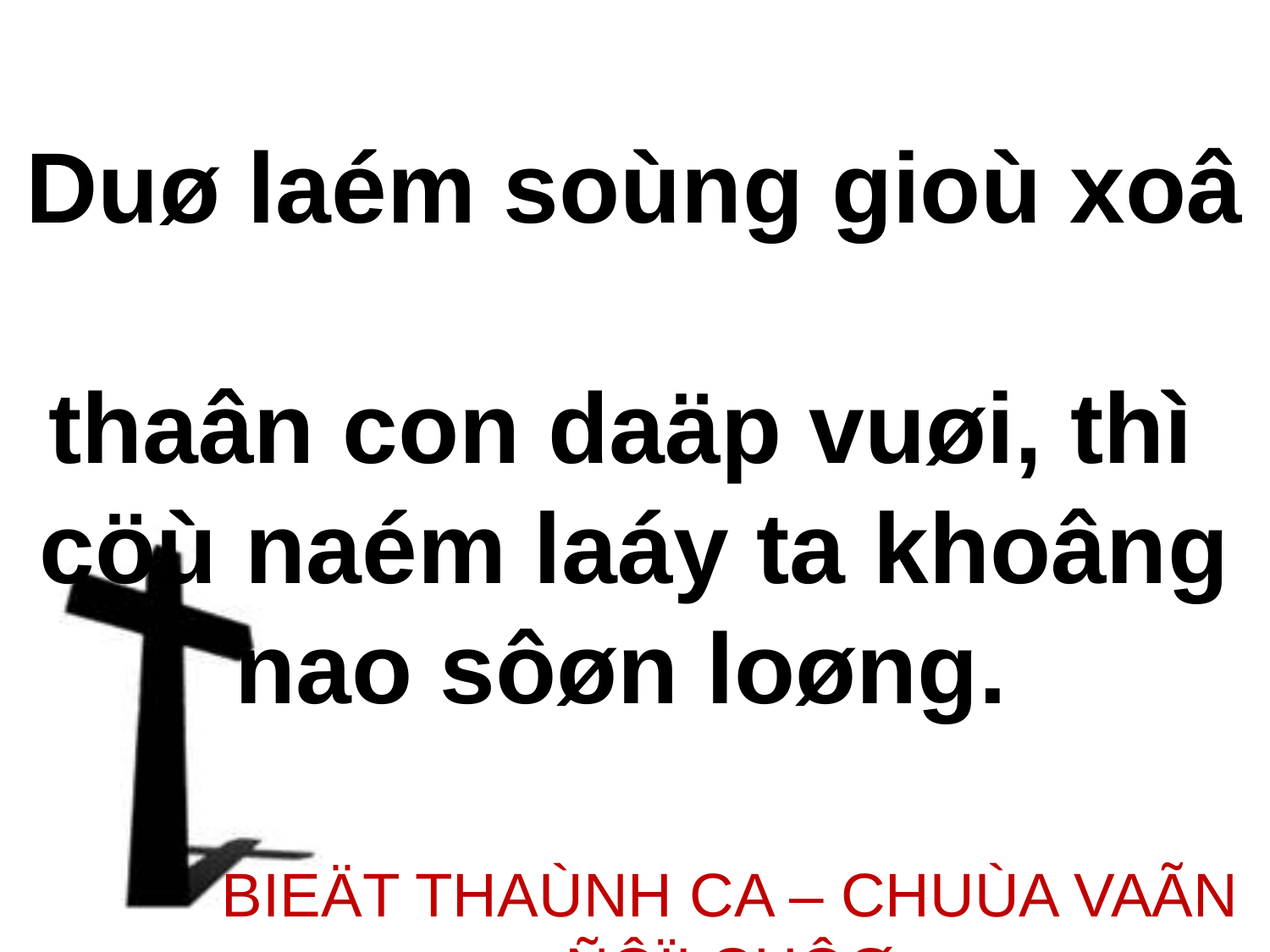

Duø laém soùng gioù xoâ
thaân con daäp vuøi, thì
cöù naém laáy ta khoâng nao sôøn loøng.
BIEÄT THAÙNH CA – CHUÙA VAÃN ÑÔÏI CHÔØ